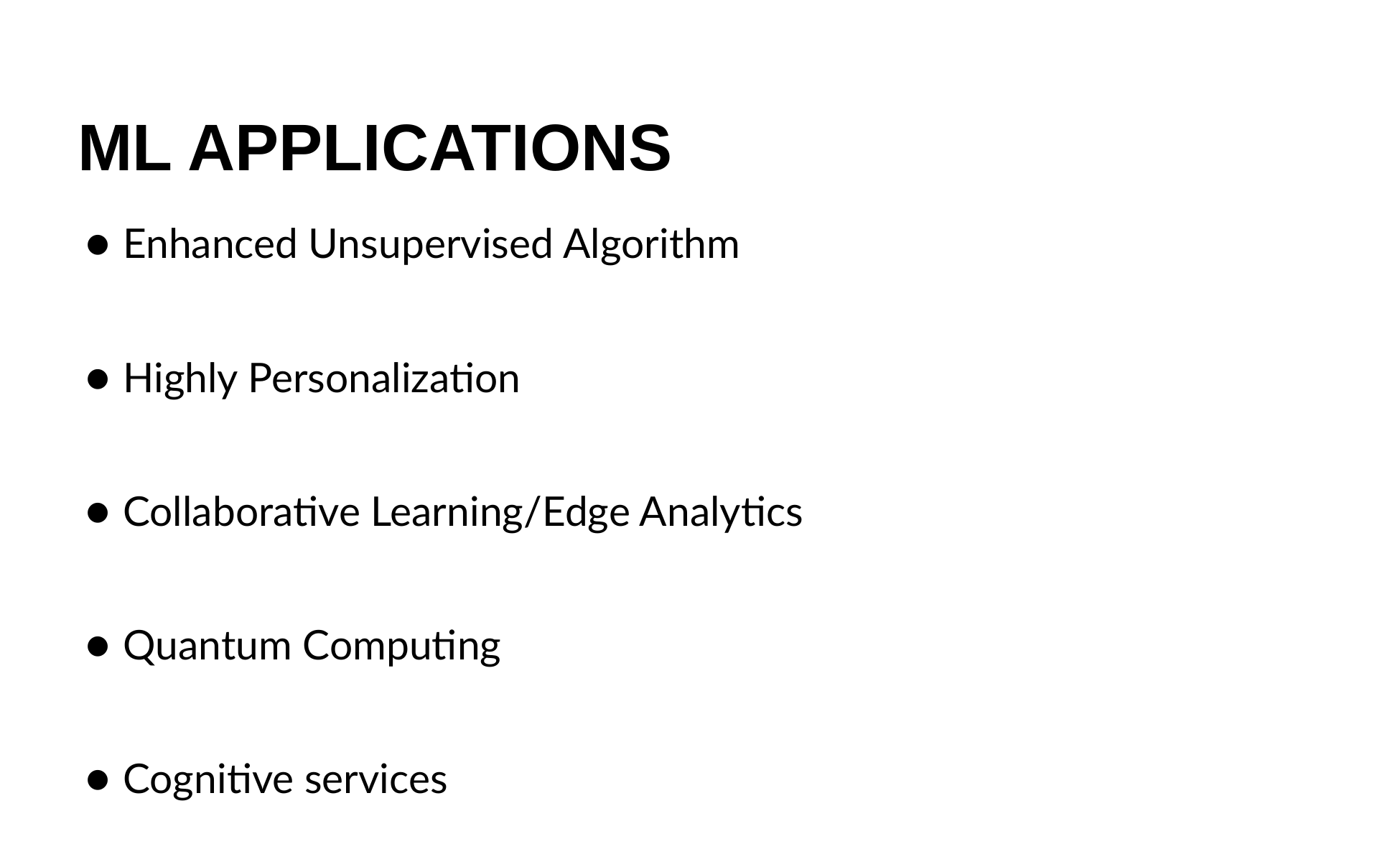

# ML APPLICATIONS
Enhanced Unsupervised Algorithm

Highly Personalization

Collaborative Learning/Edge Analytics

Quantum Computing

Cognitive services